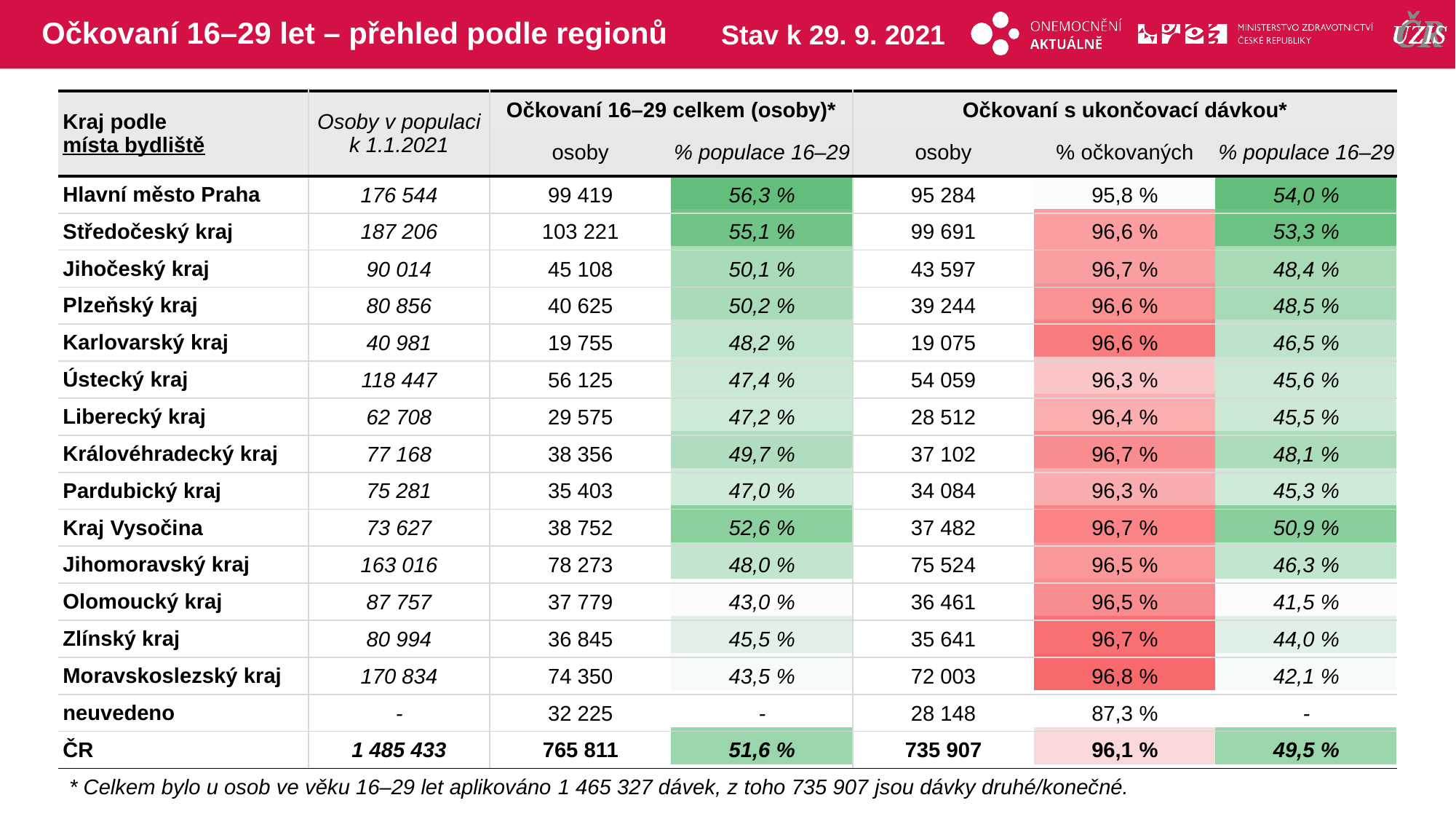

# Očkovaní 16–29 let – přehled podle regionů
Stav k 29. 9. 2021
| Kraj podle místa bydliště | Osoby v populaci k 1.1.2021 | Očkovaní 16–29 celkem (osoby)\* |  | Očkovaní s ukončovací dávkou\* |  |  |
| --- | --- | --- | --- | --- | --- | --- |
|  |  | osoby | % populace 16–29 | osoby | % očkovaných | % populace 16–29 |
| Hlavní město Praha | 176 544 | 99 419 | 56,3 % | 95 284 | 95,8 % | 54,0 % |
| Středočeský kraj | 187 206 | 103 221 | 55,1 % | 99 691 | 96,6 % | 53,3 % |
| Jihočeský kraj | 90 014 | 45 108 | 50,1 % | 43 597 | 96,7 % | 48,4 % |
| Plzeňský kraj | 80 856 | 40 625 | 50,2 % | 39 244 | 96,6 % | 48,5 % |
| Karlovarský kraj | 40 981 | 19 755 | 48,2 % | 19 075 | 96,6 % | 46,5 % |
| Ústecký kraj | 118 447 | 56 125 | 47,4 % | 54 059 | 96,3 % | 45,6 % |
| Liberecký kraj | 62 708 | 29 575 | 47,2 % | 28 512 | 96,4 % | 45,5 % |
| Královéhradecký kraj | 77 168 | 38 356 | 49,7 % | 37 102 | 96,7 % | 48,1 % |
| Pardubický kraj | 75 281 | 35 403 | 47,0 % | 34 084 | 96,3 % | 45,3 % |
| Kraj Vysočina | 73 627 | 38 752 | 52,6 % | 37 482 | 96,7 % | 50,9 % |
| Jihomoravský kraj | 163 016 | 78 273 | 48,0 % | 75 524 | 96,5 % | 46,3 % |
| Olomoucký kraj | 87 757 | 37 779 | 43,0 % | 36 461 | 96,5 % | 41,5 % |
| Zlínský kraj | 80 994 | 36 845 | 45,5 % | 35 641 | 96,7 % | 44,0 % |
| Moravskoslezský kraj | 170 834 | 74 350 | 43,5 % | 72 003 | 96,8 % | 42,1 % |
| neuvedeno | - | 32 225 | - | 28 148 | 87,3 % | - |
| ČR | 1 485 433 | 765 811 | 51,6 % | 735 907 | 96,1 % | 49,5 % |
|  |  |  |  |  |  |
| --- | --- | --- | --- | --- | --- |
|  |  |  |  |  |  |
|  |  |  |  |  |  |
|  |  |  |  |  |  |
|  |  |  |  |  |  |
|  |  |  |  |  |  |
|  |  |  |  |  |  |
|  |  |  |  |  |  |
|  |  |  |  |  |  |
|  |  |  |  |  |  |
|  |  |  |  |  |  |
|  |  |  |  |  |  |
|  |  |  |  |  |  |
|  |  |  |  |  |  |
|  |  |  |  |  |  |
|  |  |  |  |  |  |
* Celkem bylo u osob ve věku 16–29 let aplikováno 1 465 327 dávek, z toho 735 907 jsou dávky druhé/konečné.